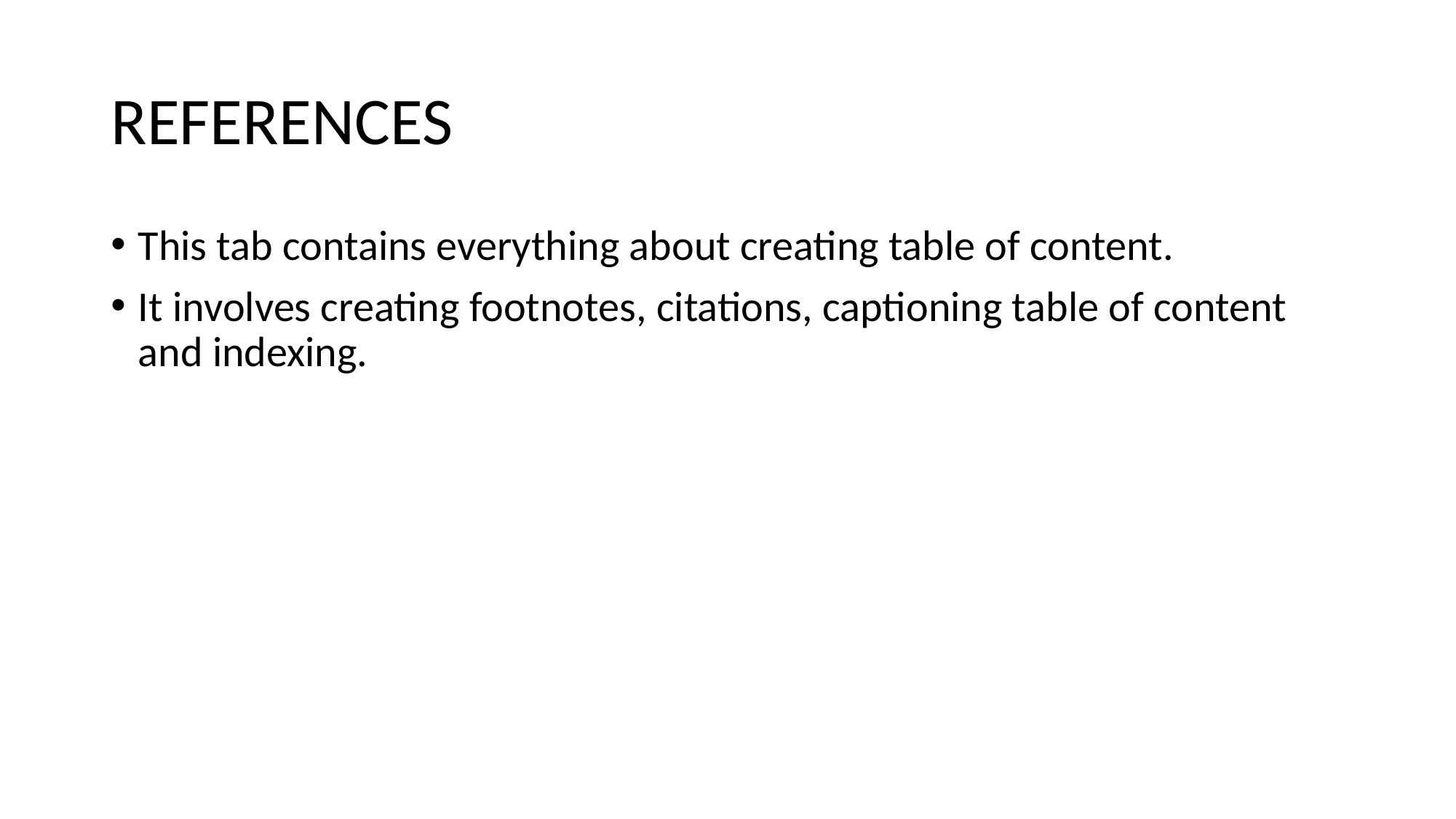

# REFERENCES
This tab contains everything about creating table of content.
It involves creating footnotes, citations, captioning table of content and indexing.